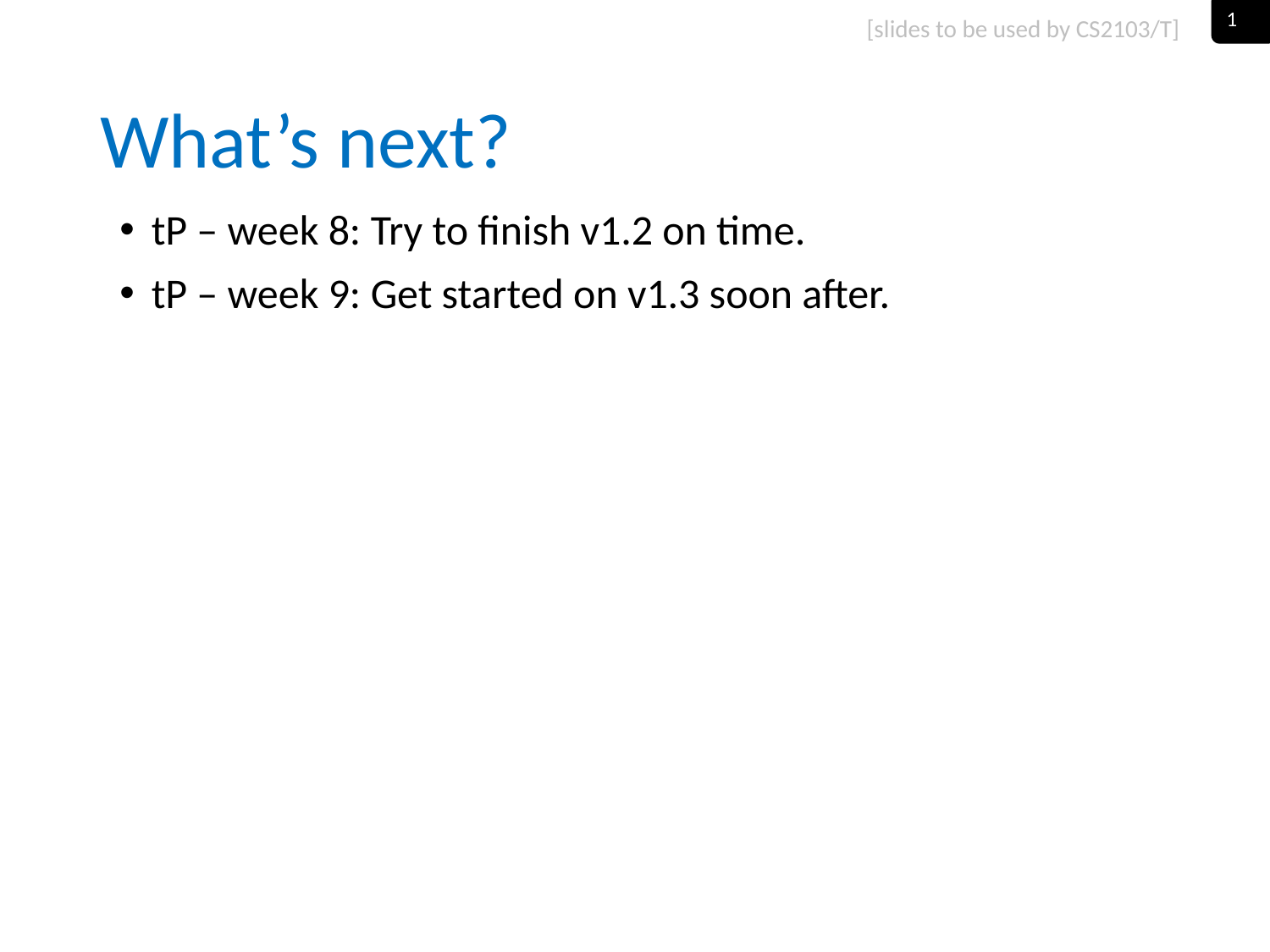

1
# What’s next?
tP – week 8: Try to finish v1.2 on time.
tP – week 9: Get started on v1.3 soon after.